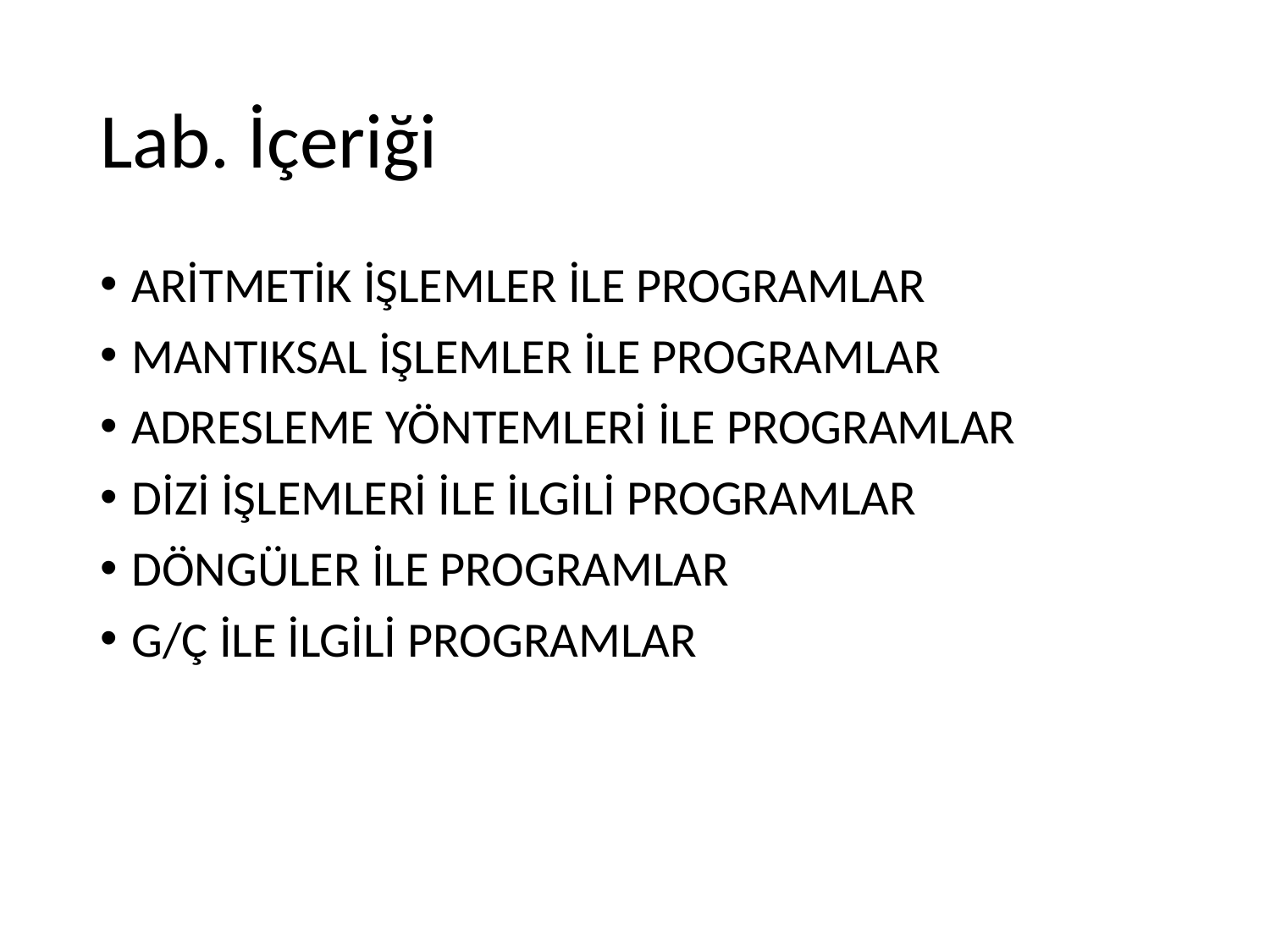

# Lab. İçeriği
ARİTMETİK İŞLEMLER İLE PROGRAMLAR
MANTIKSAL İŞLEMLER İLE PROGRAMLAR
ADRESLEME YÖNTEMLERİ İLE PROGRAMLAR
DİZİ İŞLEMLERİ İLE İLGİLİ PROGRAMLAR
DÖNGÜLER İLE PROGRAMLAR
G/Ç İLE İLGİLİ PROGRAMLAR